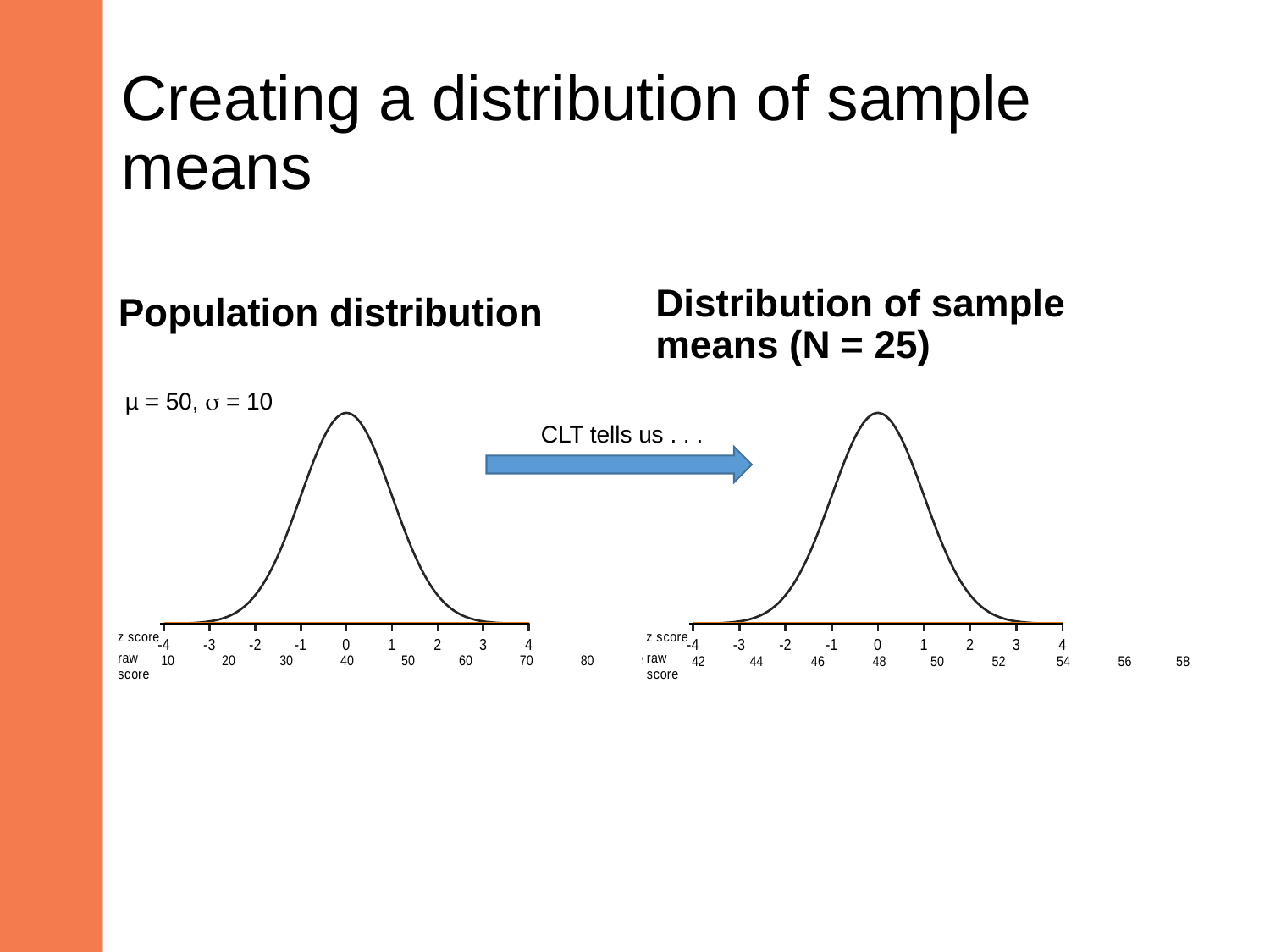

# Creating a distribution of sample means
Distribution of sample means (N = 25)
Population distribution

### Chart

| Category |  |  |
|---|---|---|
µ = 50, σ = 10

### Chart

| Category |  |  |
|---|---|---|
CLT tells us . . .